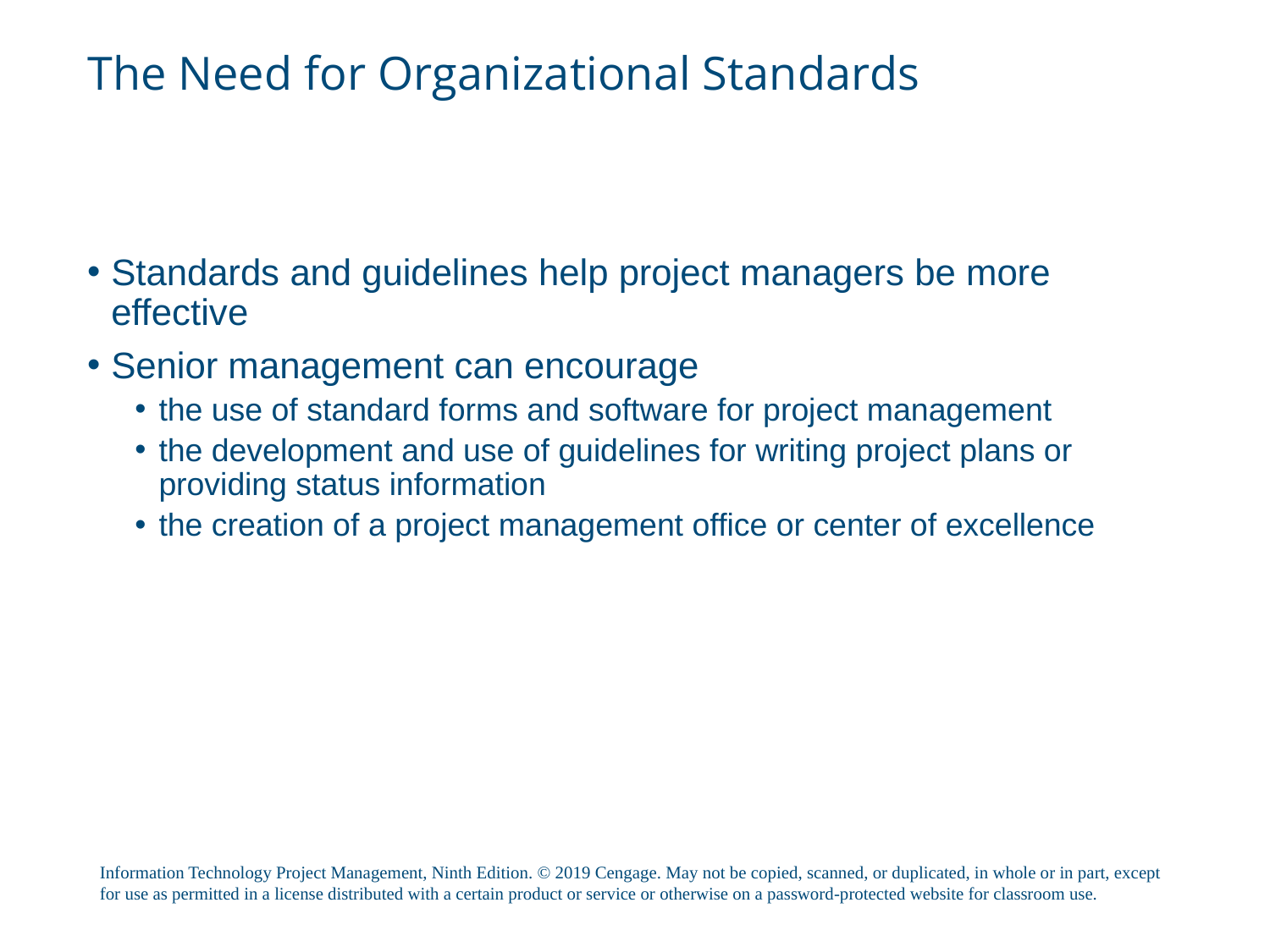

# The Need for Organizational Standards
Standards and guidelines help project managers be more effective
Senior management can encourage
the use of standard forms and software for project management
the development and use of guidelines for writing project plans or providing status information
the creation of a project management office or center of excellence

Information Technology Project Management, Ninth Edition. © 2019 Cengage. May not be copied, scanned, or duplicated, in whole or in part, except for use as permitted in a license distributed with a certain product or service or otherwise on a password-protected website for classroom use.